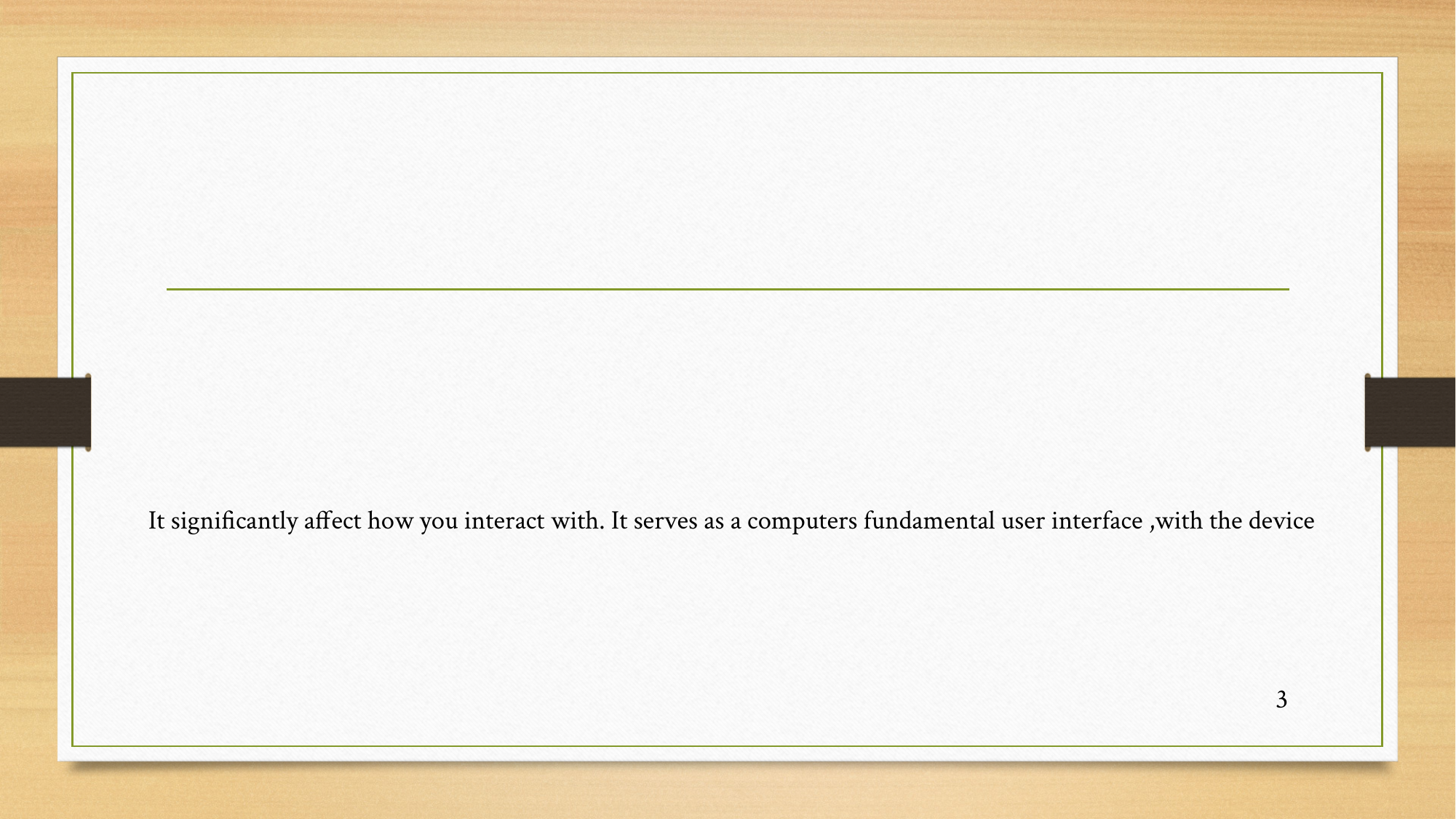

# It significantly affect how you interact with. It serves as a computers fundamental user interface ,with the device
3